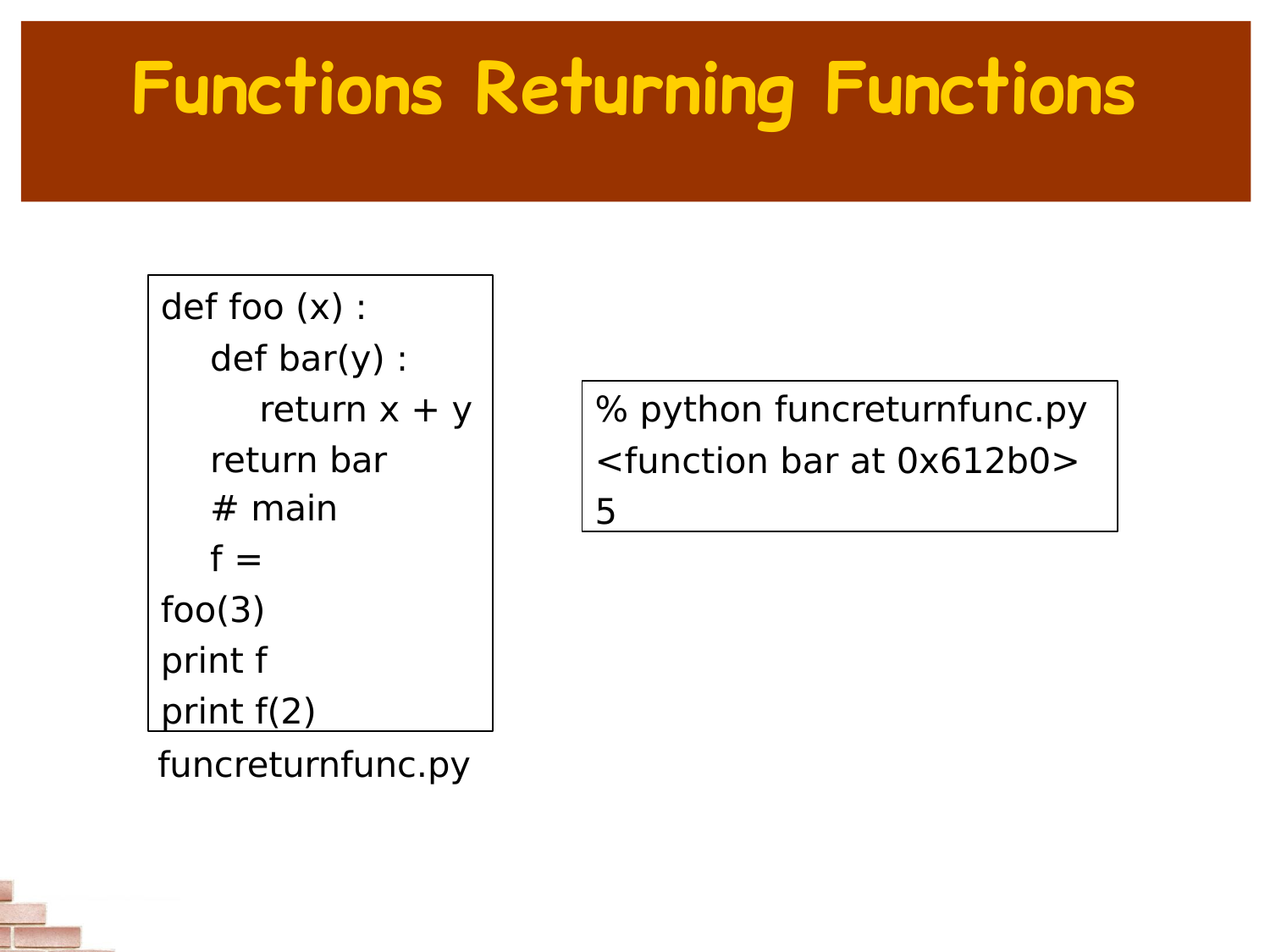

# Functions Returning Functions
def foo (x) : def bar(y) :
return x + y return bar
# main
f = foo(3) print f print f(2)
% python funcreturnfunc.py
<function bar at 0x612b0> 5
funcreturnfunc.py